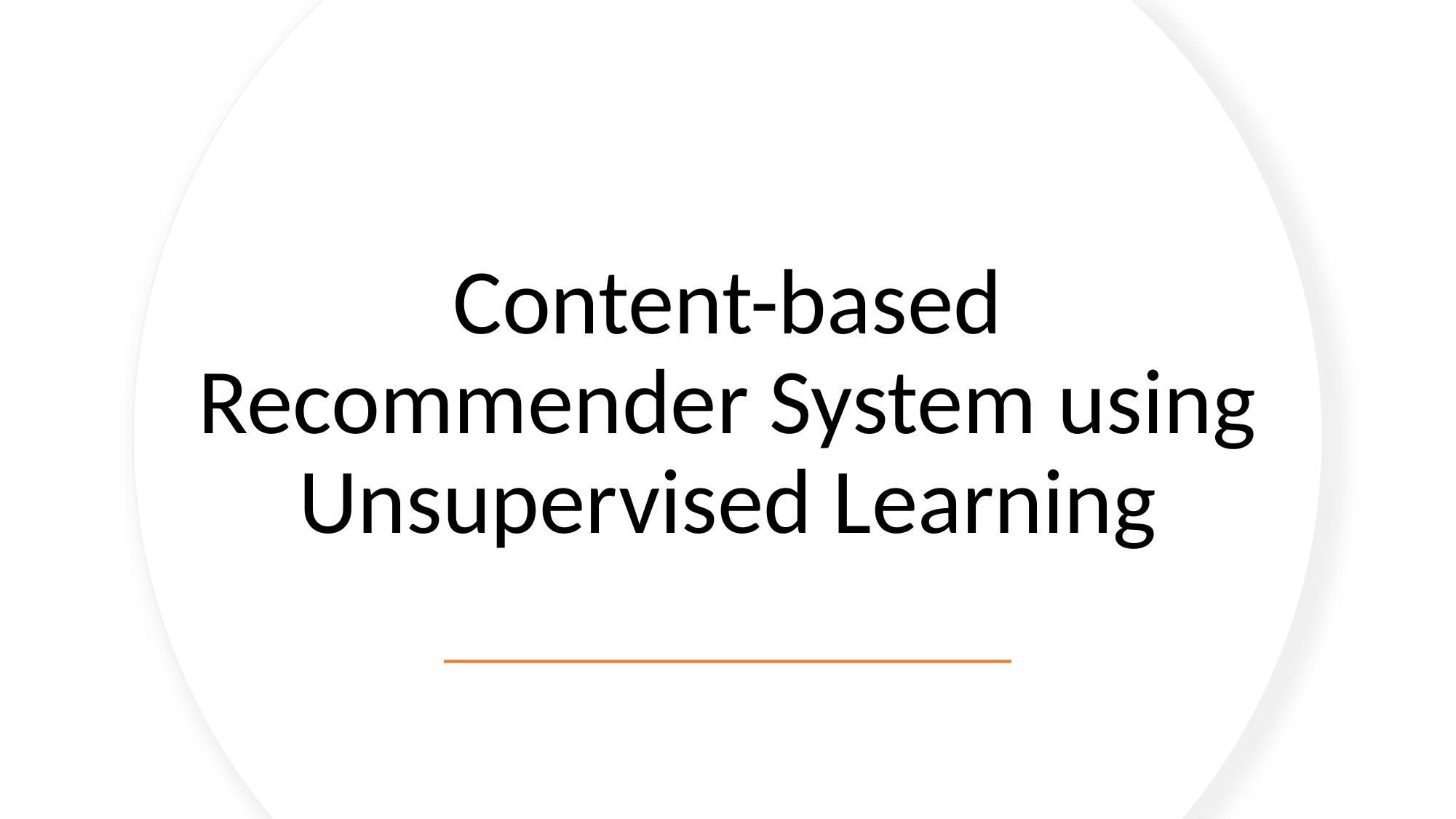

# Content-based Recommender System using Unsupervised Learning